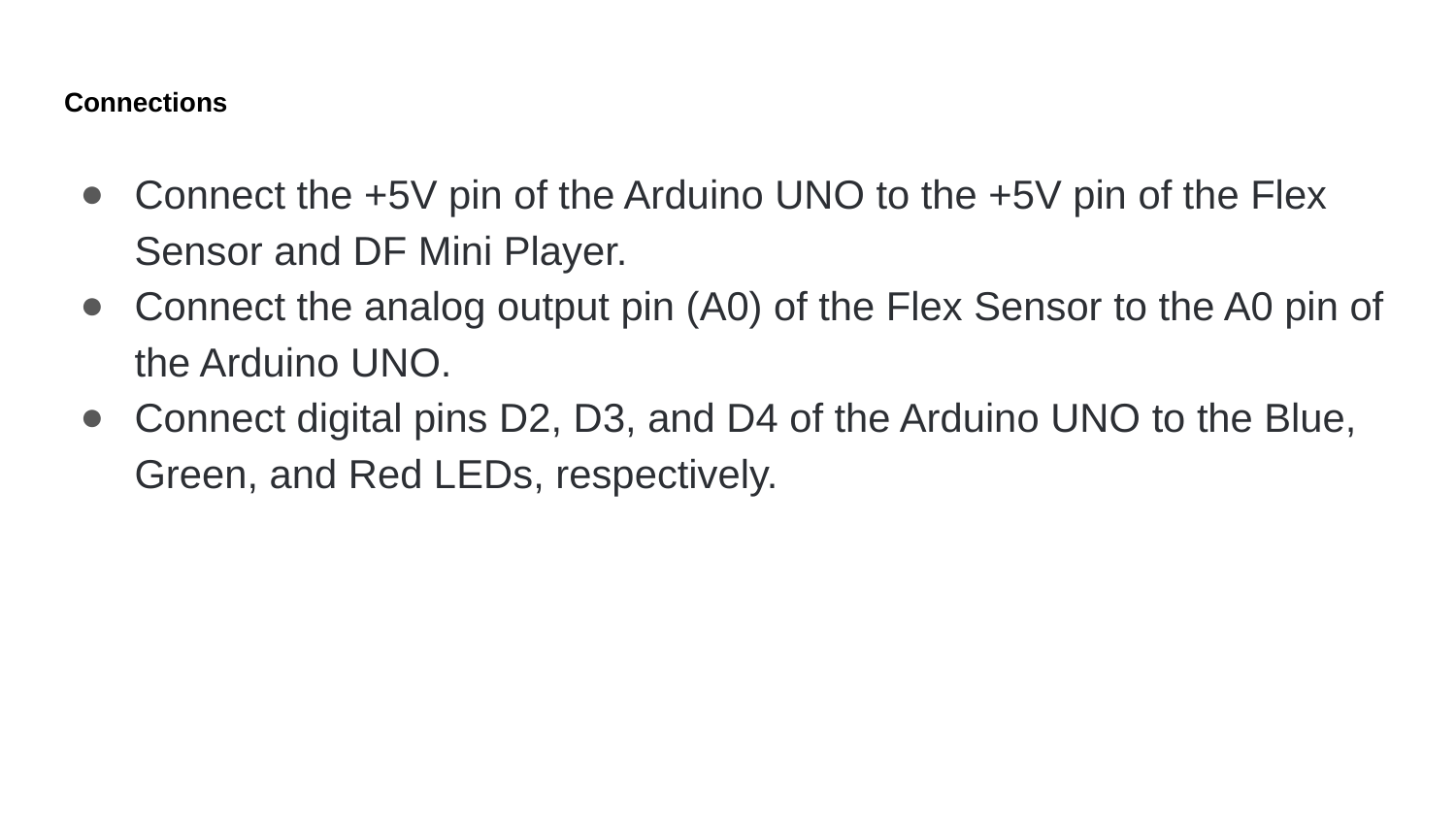

# Connections
Connect the +5V pin of the Arduino UNO to the +5V pin of the Flex Sensor and DF Mini Player.
Connect the analog output pin (A0) of the Flex Sensor to the A0 pin of the Arduino UNO.
Connect digital pins D2, D3, and D4 of the Arduino UNO to the Blue, Green, and Red LEDs, respectively.